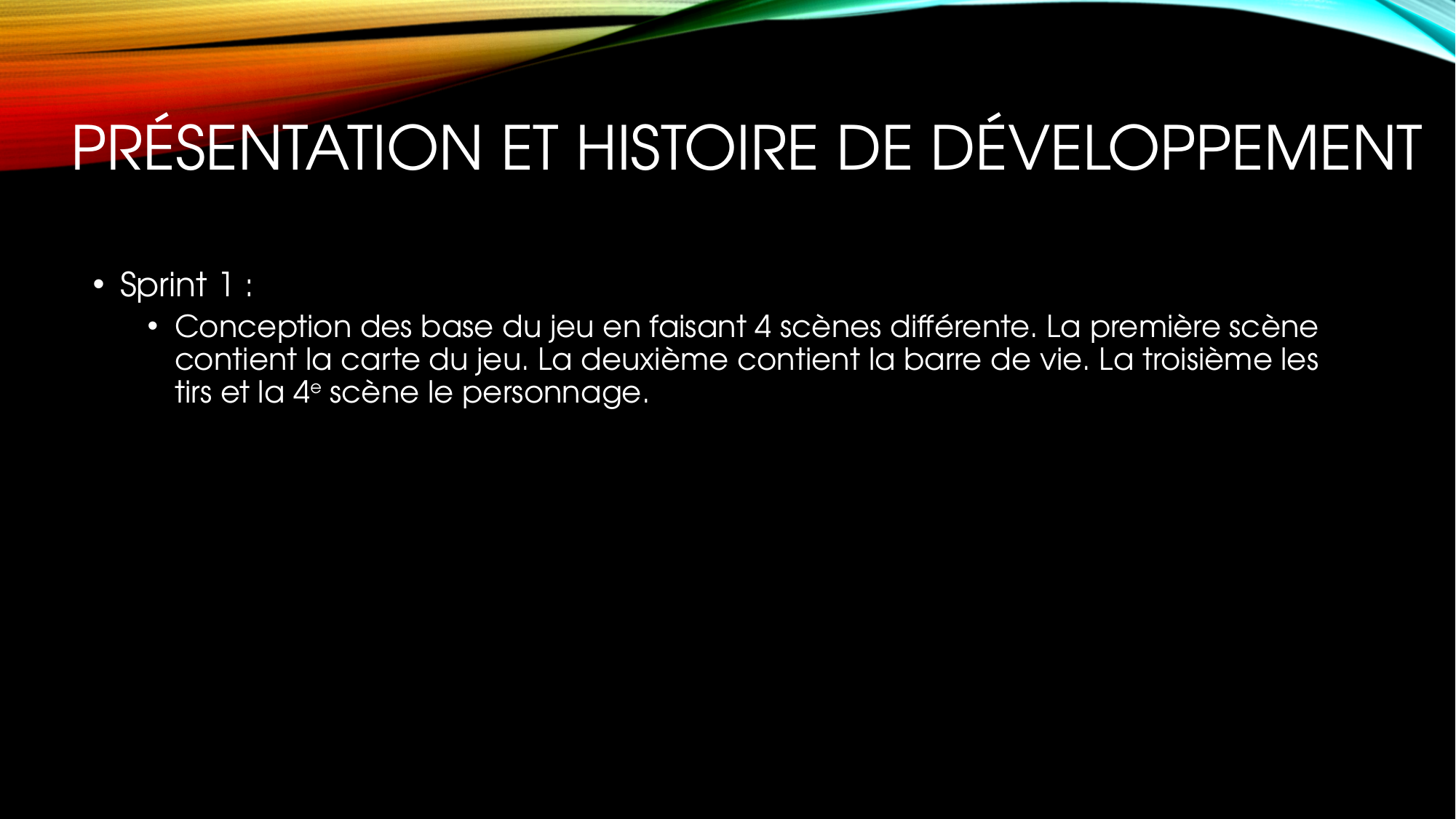

# Présentation et histoire de développement
Sprint 1 :
Conception des base du jeu en faisant 4 scènes différente. La première scène contient la carte du jeu. La deuxième contient la barre de vie. La troisième les tirs et la 4e scène le personnage.